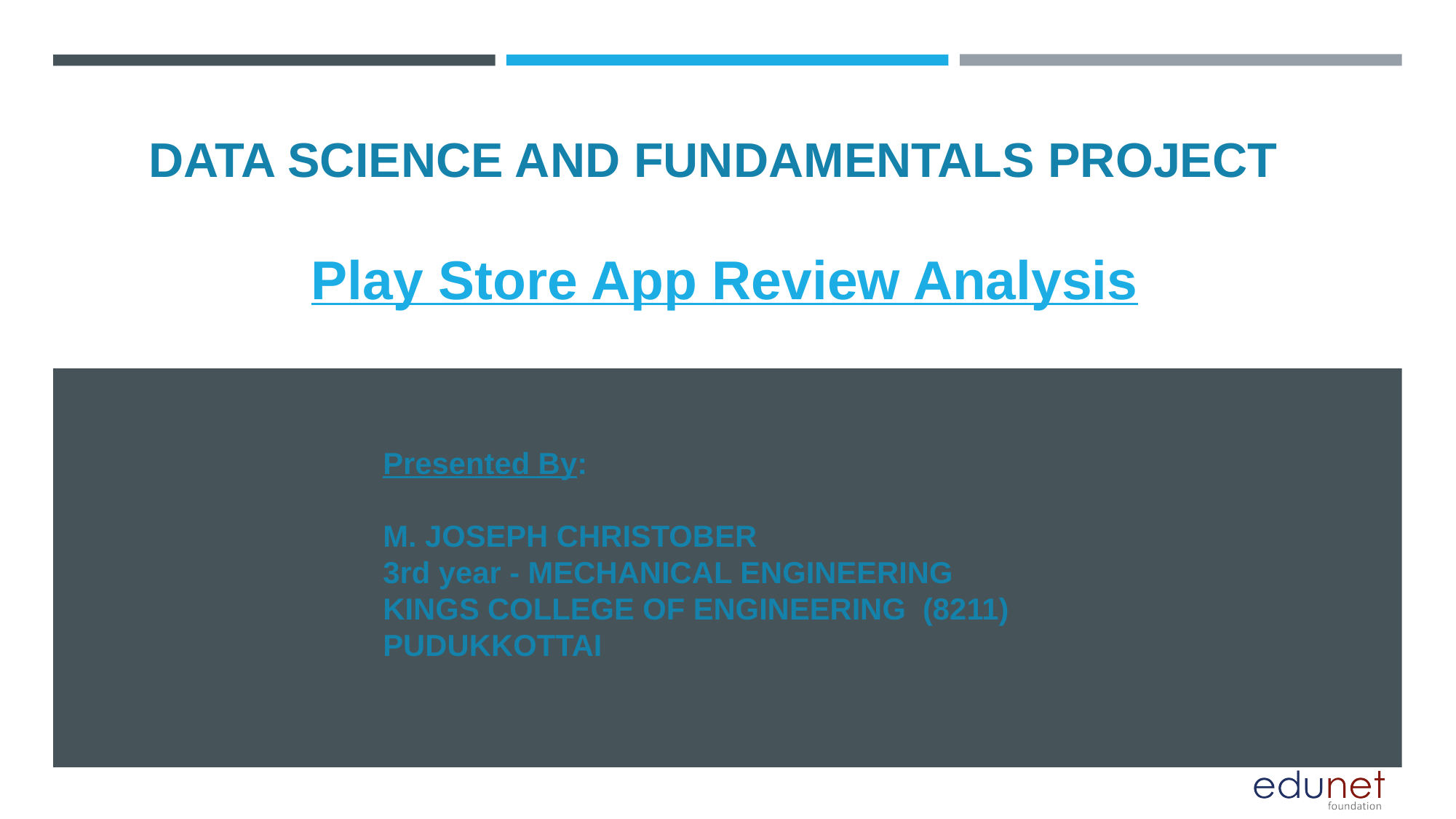

DATA SCIENCE AND FUNDAMENTALS PROJECT
# Play Store App Review Analysis
Presented By:

M. JOSEPH CHRISTOBER
3rd year - MECHANICAL ENGINEERING
KINGS COLLEGE OF ENGINEERING  (8211)
PUDUKKOTTAI